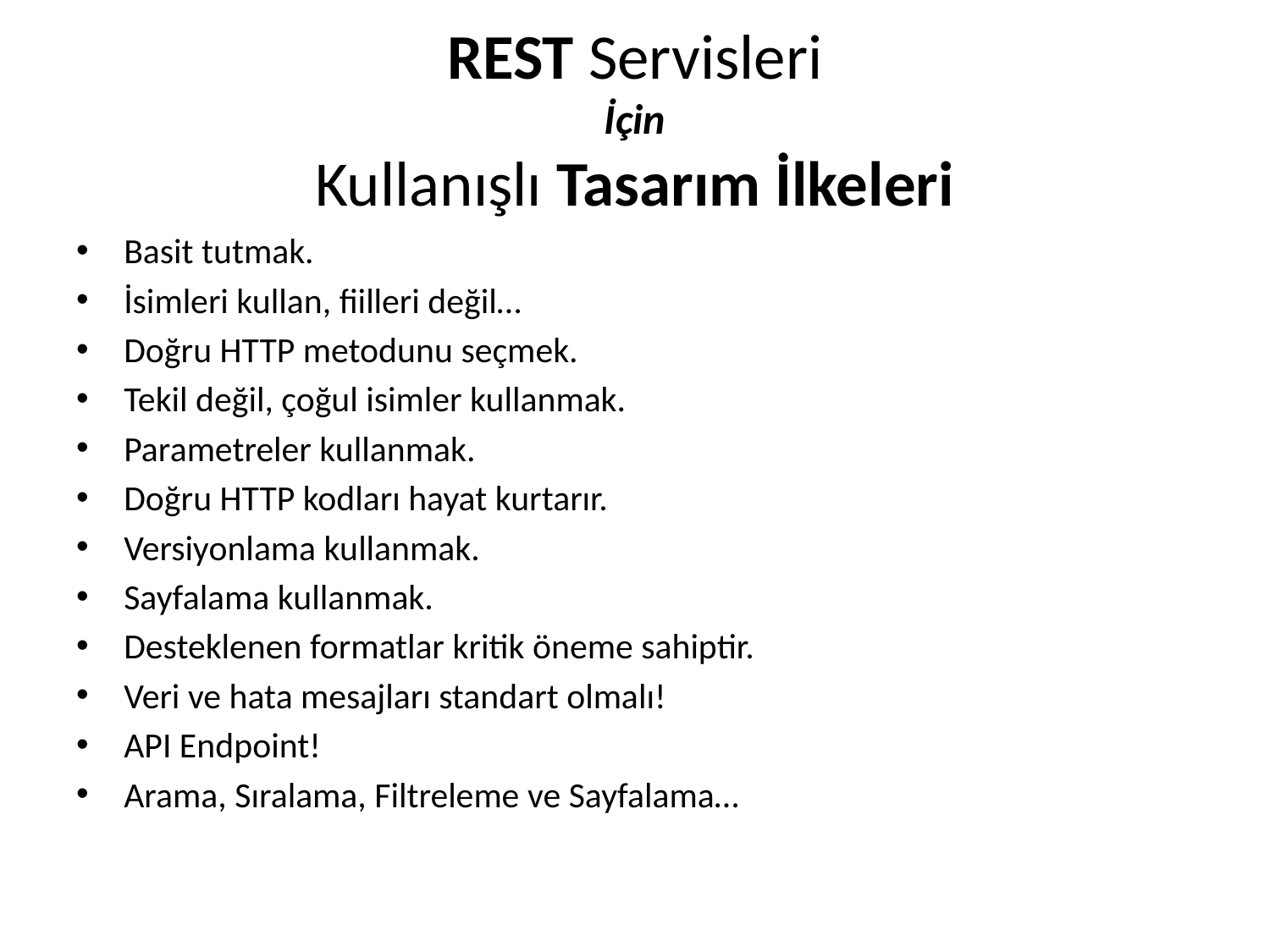

# REST Servisleri İçin Kullanışlı Tasarım İlkeleri
Basit tutmak.
İsimleri kullan, fiilleri değil…
Doğru HTTP metodunu seçmek.
Tekil değil, çoğul isimler kullanmak.
Parametreler kullanmak.
Doğru HTTP kodları hayat kurtarır.
Versiyonlama kullanmak.
Sayfalama kullanmak.
Desteklenen formatlar kritik öneme sahiptir.
Veri ve hata mesajları standart olmalı!
API Endpoint!
Arama, Sıralama, Filtreleme ve Sayfalama…